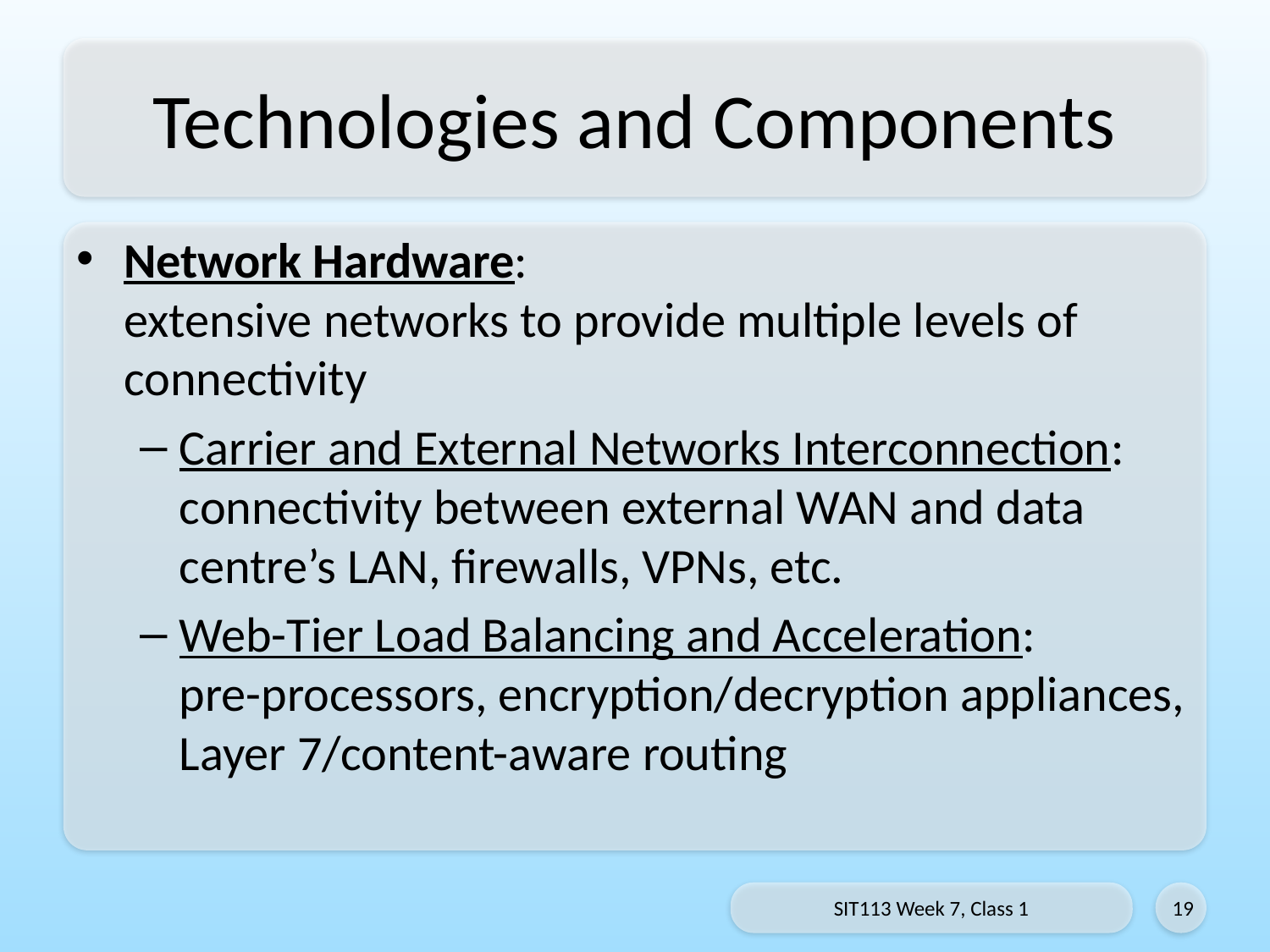

# Technologies and Components
Network Hardware:
extensive networks to provide multiple levels of connectivity
Carrier and External Networks Interconnection: connectivity between external WAN and data centre’s LAN, firewalls, VPNs, etc.
Web-Tier Load Balancing and Acceleration:
pre-processors, encryption/decryption appliances, Layer 7/content-aware routing
SIT113 Week 7, Class 1
19